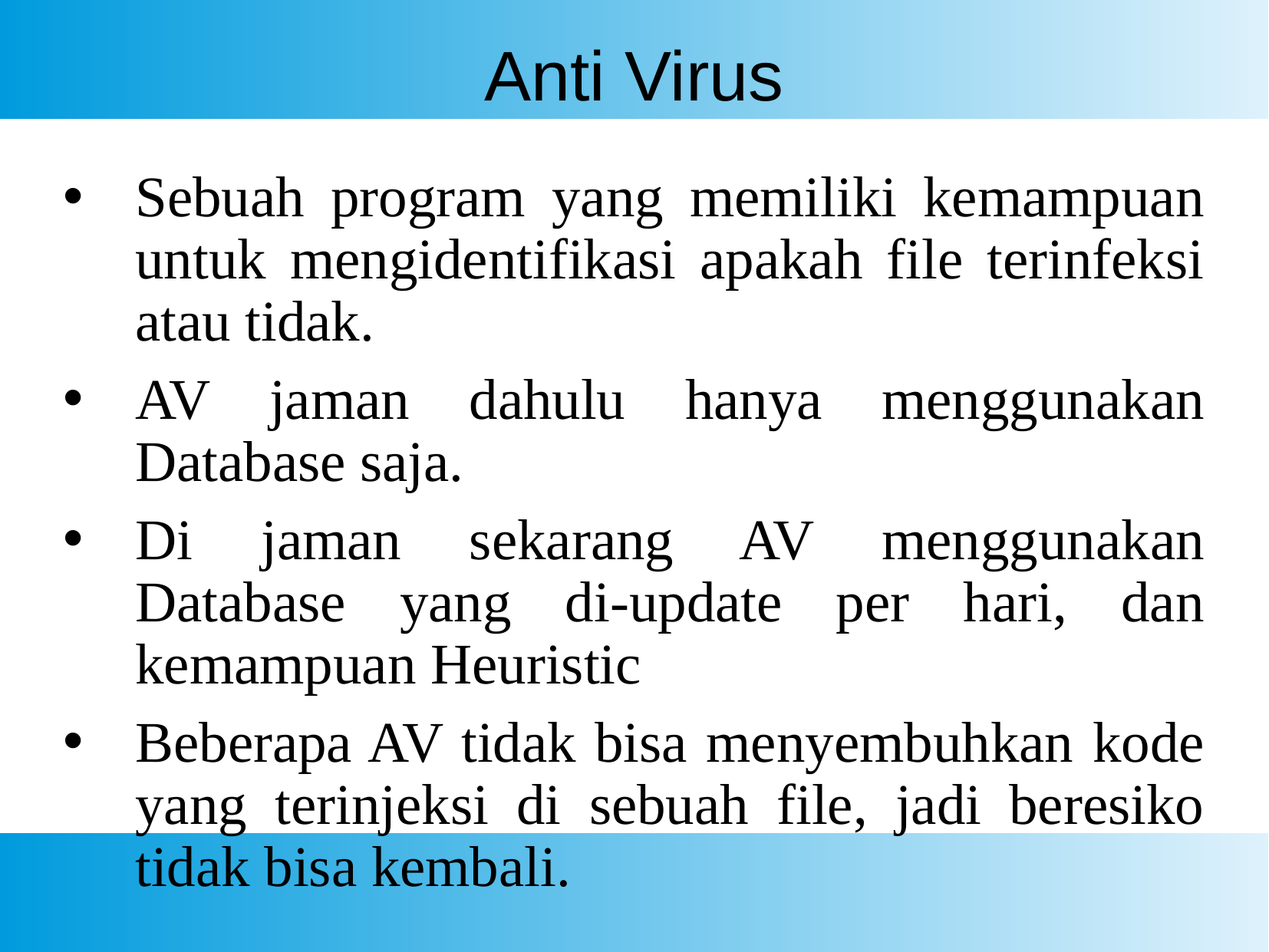

# Anti Virus
Sebuah program yang memiliki kemampuan untuk mengidentifikasi apakah file terinfeksi atau tidak.
AV jaman dahulu hanya menggunakan Database saja.
Di jaman sekarang AV menggunakan Database yang di-update per hari, dan kemampuan Heuristic
Beberapa AV tidak bisa menyembuhkan kode yang terinjeksi di sebuah file, jadi beresiko tidak bisa kembali.